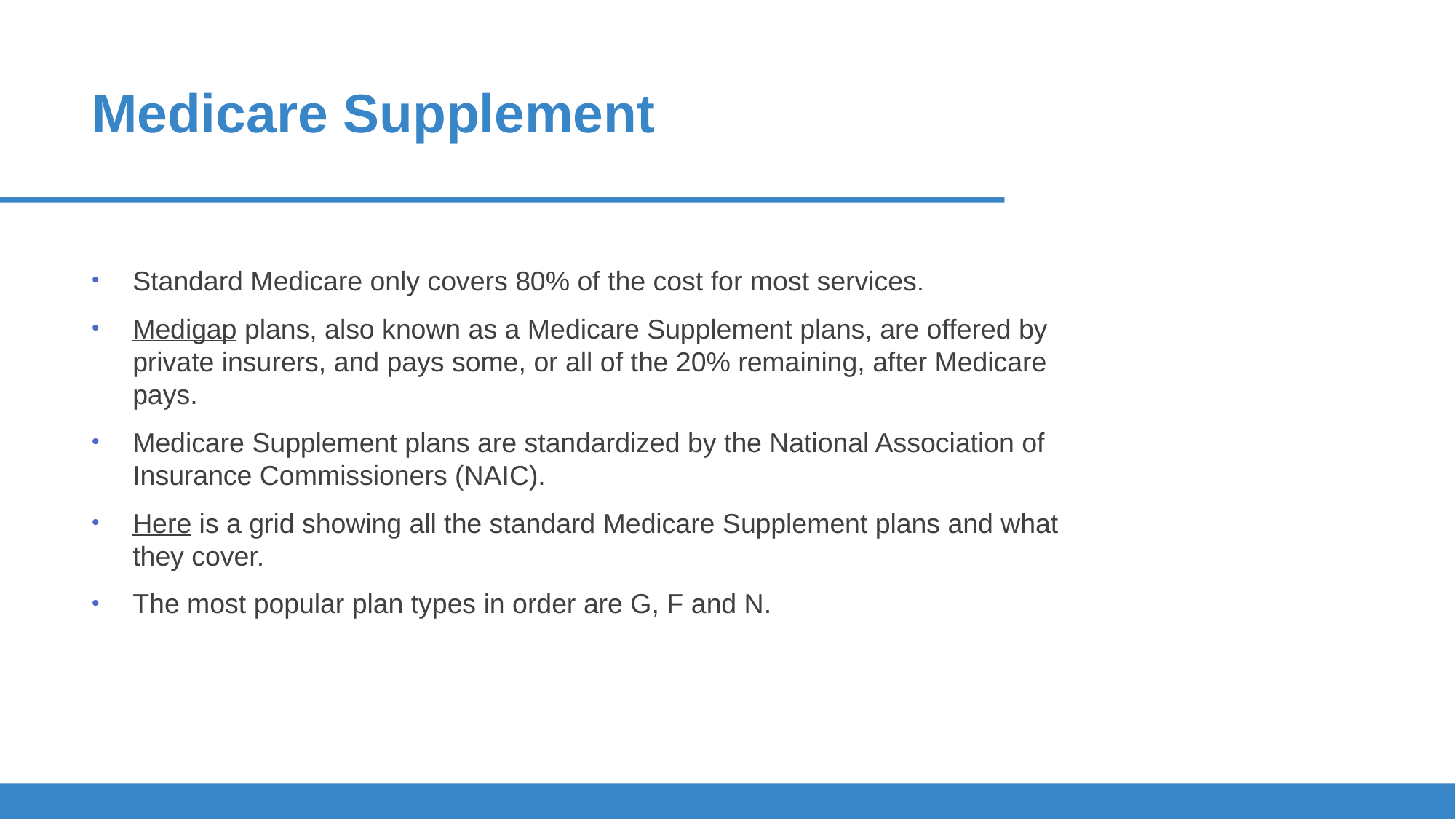

# Medicare Supplement
Standard Medicare only covers 80% of the cost for most services.
Medigap plans, also known as a Medicare Supplement plans, are offered by private insurers, and pays some, or all of the 20% remaining, after Medicare pays.
Medicare Supplement plans are standardized by the National Association of Insurance Commissioners (NAIC).
Here is a grid showing all the standard Medicare Supplement plans and what they cover.
The most popular plan types in order are G, F and N.